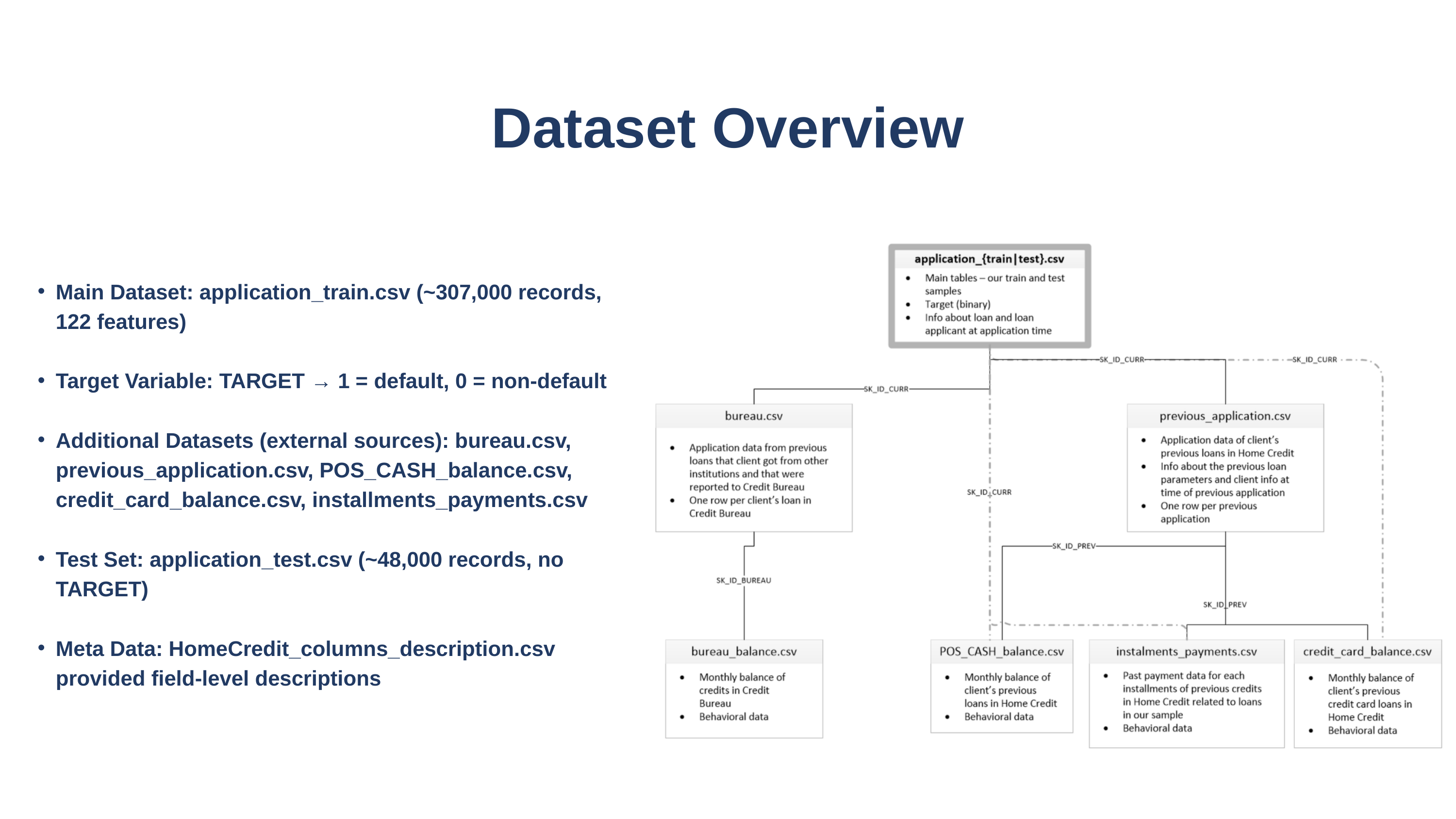

Dataset Overview

Main Dataset: application_train.csv (~307,000 records, 122 features)

Target Variable: TARGET → 1 = default, 0 = non-default

Additional Datasets (external sources): bureau.csv, previous_application.csv, POS_CASH_balance.csv, credit_card_balance.csv, installments_payments.csv

Test Set: application_test.csv (~48,000 records, no TARGET)

Meta Data: HomeCredit_columns_description.csv provided field-level descriptions